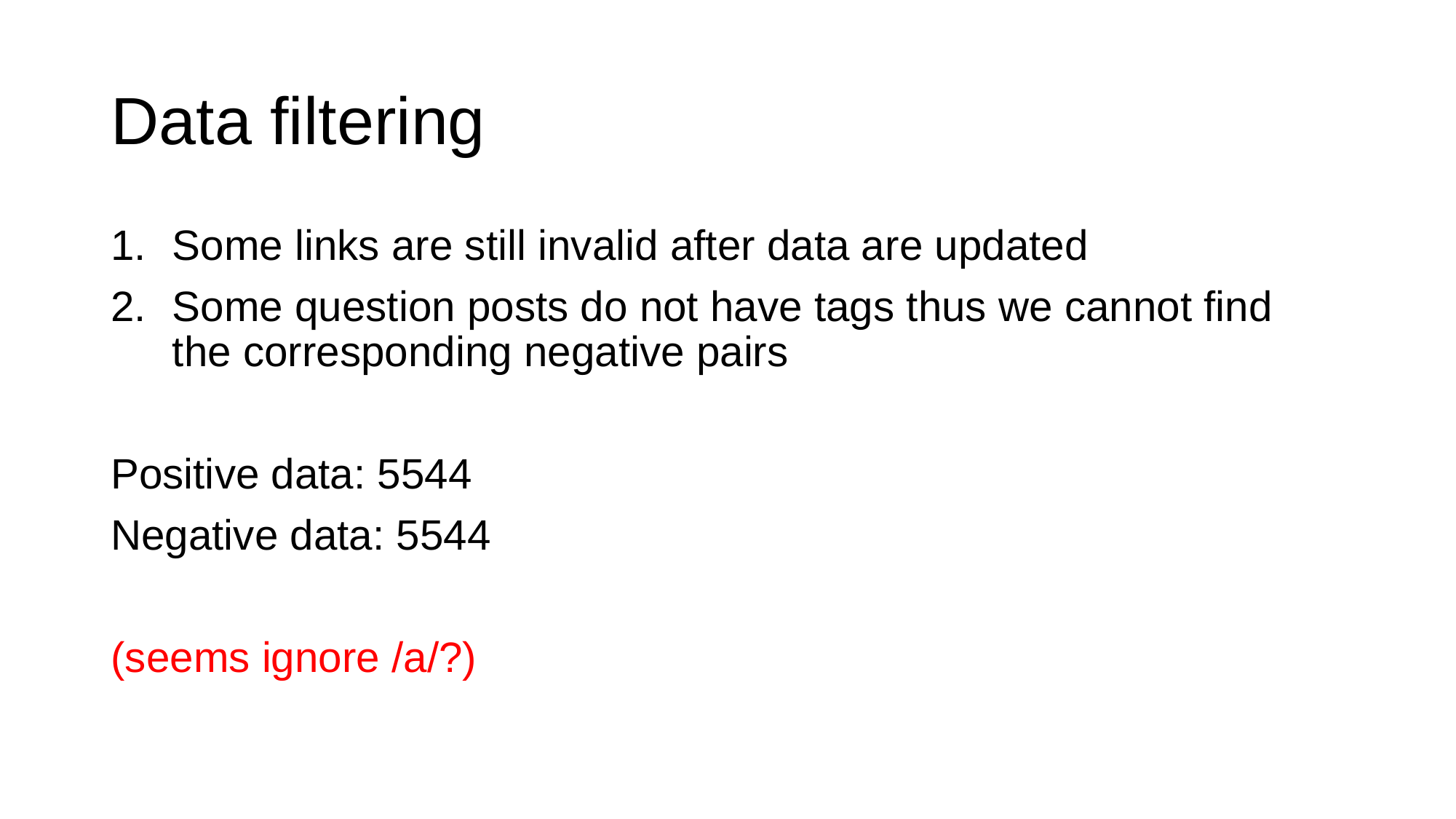

# Data filtering
Some links are still invalid after data are updated
Some question posts do not have tags thus we cannot find the corresponding negative pairs

Positive data: 5544
Negative data: 5544

(seems ignore /a/?)